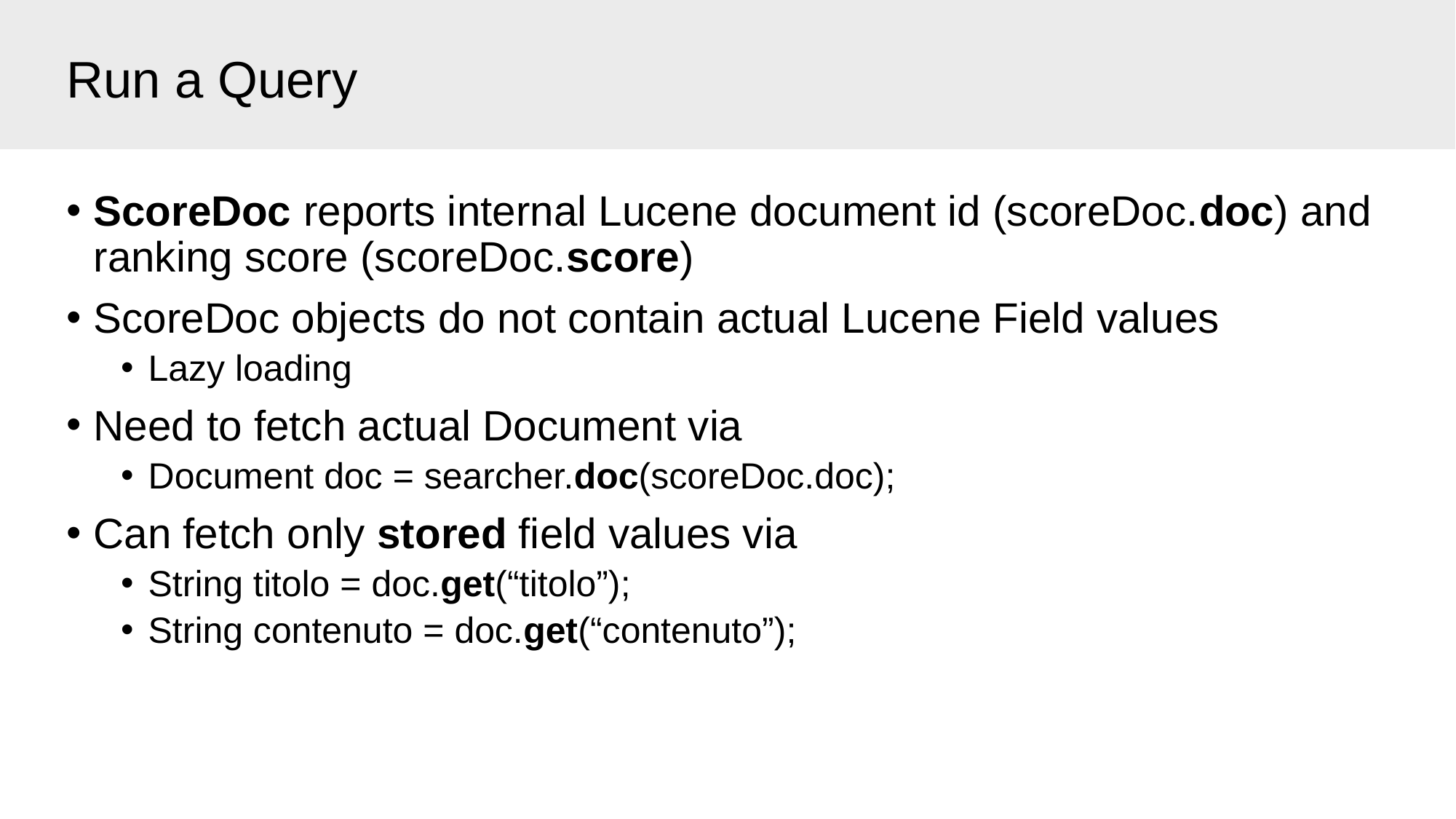

# Run a Query
ScoreDoc reports internal Lucene document id (scoreDoc.doc) and ranking score (scoreDoc.score)
ScoreDoc objects do not contain actual Lucene Field values
Lazy loading
Need to fetch actual Document via
Document doc = searcher.doc(scoreDoc.doc);
Can fetch only stored field values via
String titolo = doc.get(“titolo”);
String contenuto = doc.get(“contenuto”);